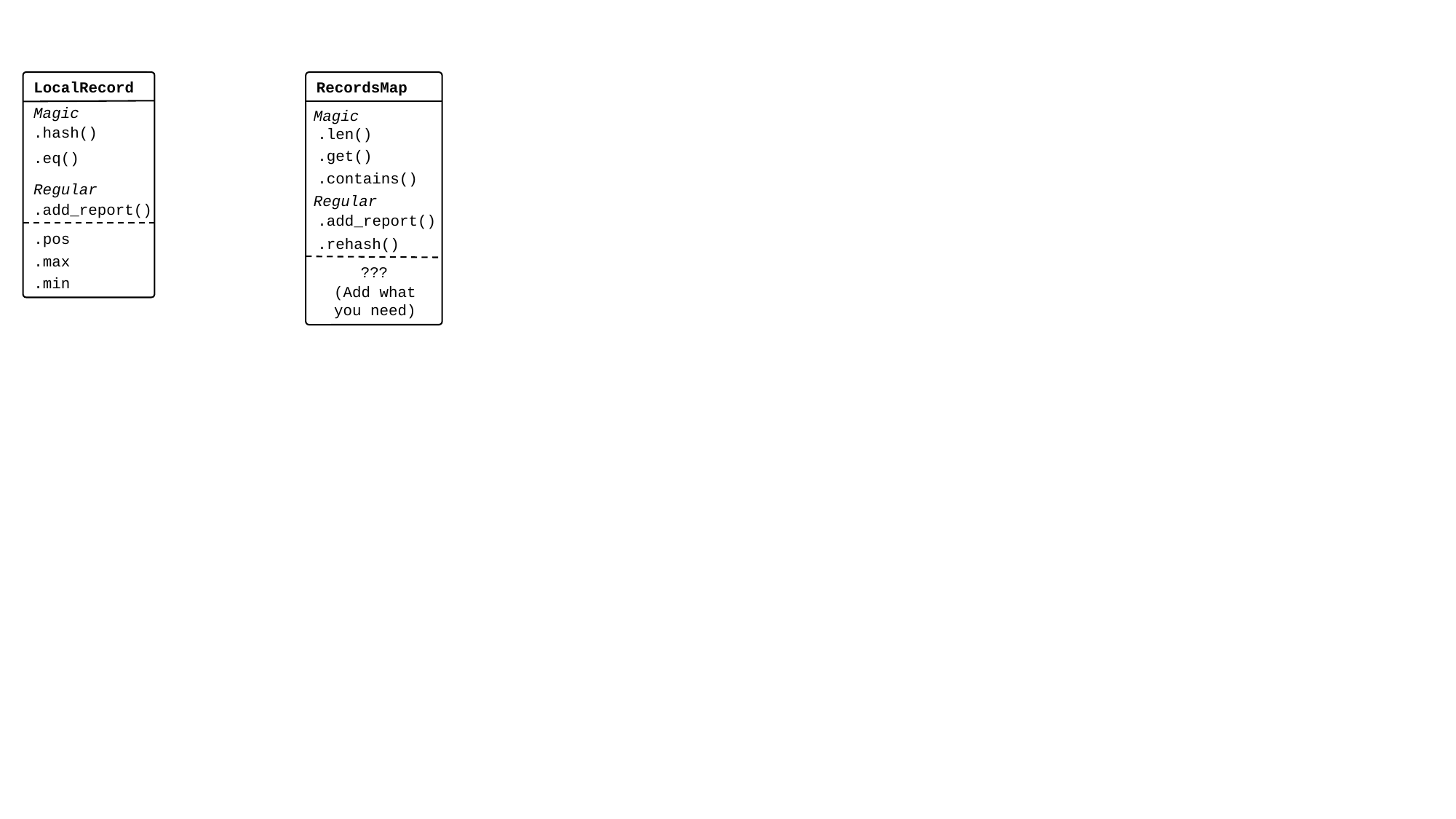

LocalRecord
RecordsMap

Magic
Magic
.hash()
.len()
.get()
.eq()
.contains()
Regular
Regular
.add_report()
.add_report()
.pos
.rehash()
.max
???
.min
(Add what you need)